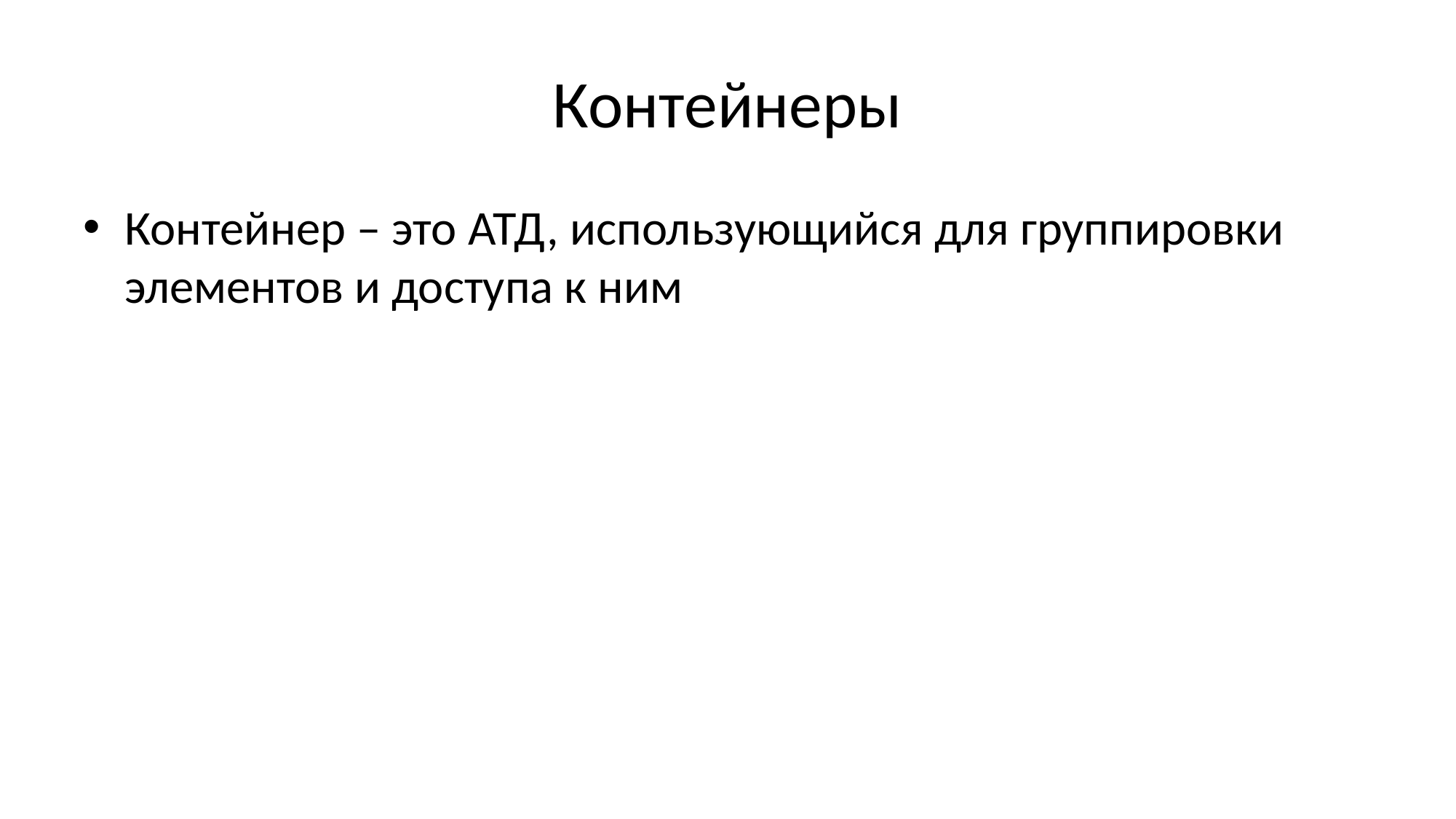

# Контейнеры
Контейнер – это АТД, использующийся для группировки элементов и доступа к ним